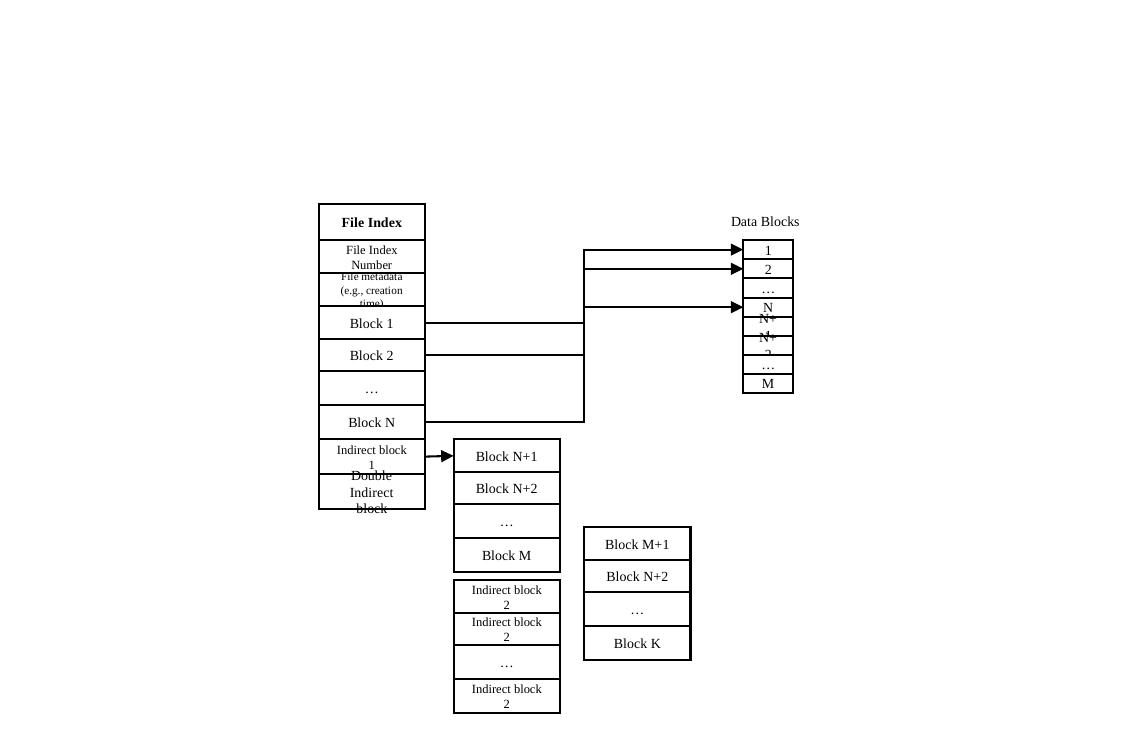

File Index
File Index Number
File metadata (e.g., creation time)
Block 1
Block 2
…
Block N
Indirect block 1
Double Indirect block
Data Blocks
1
2
…
N
N+1
N+2
…
M
Block N+1
Block N+2
…
Block M
Block M+1
Block N+2
…
Block K
Indirect block 2
Indirect block 2
…
Indirect block 2